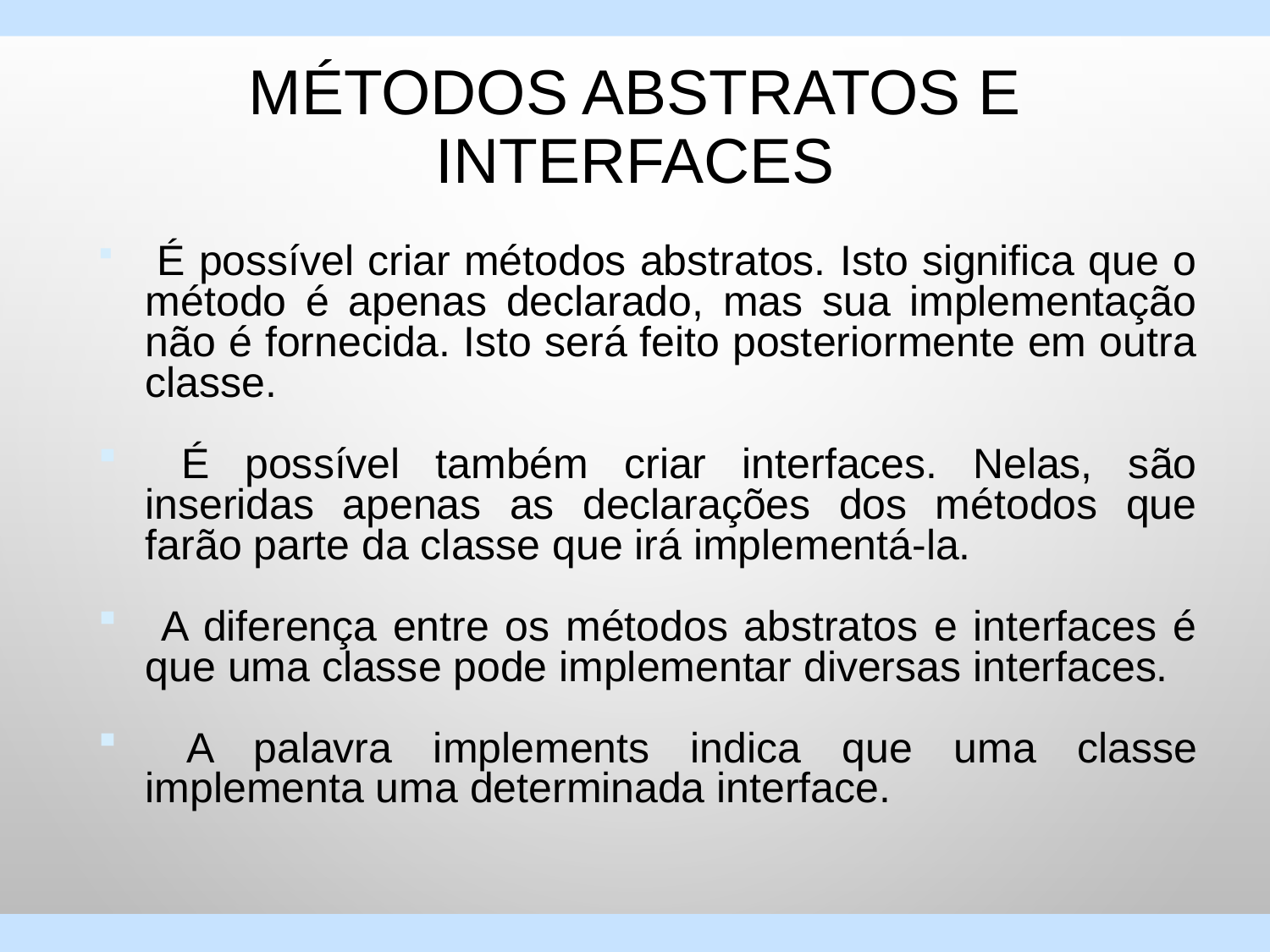

# Métodos abstratos e Interfaces
 É possível criar métodos abstratos. Isto significa que o método é apenas declarado, mas sua implementação não é fornecida. Isto será feito posteriormente em outra classe.

 É possível também criar interfaces. Nelas, são inseridas apenas as declarações dos métodos que farão parte da classe que irá implementá-la.

 A diferença entre os métodos abstratos e interfaces é que uma classe pode implementar diversas interfaces.

 A palavra implements indica que uma classe implementa uma determinada interface.